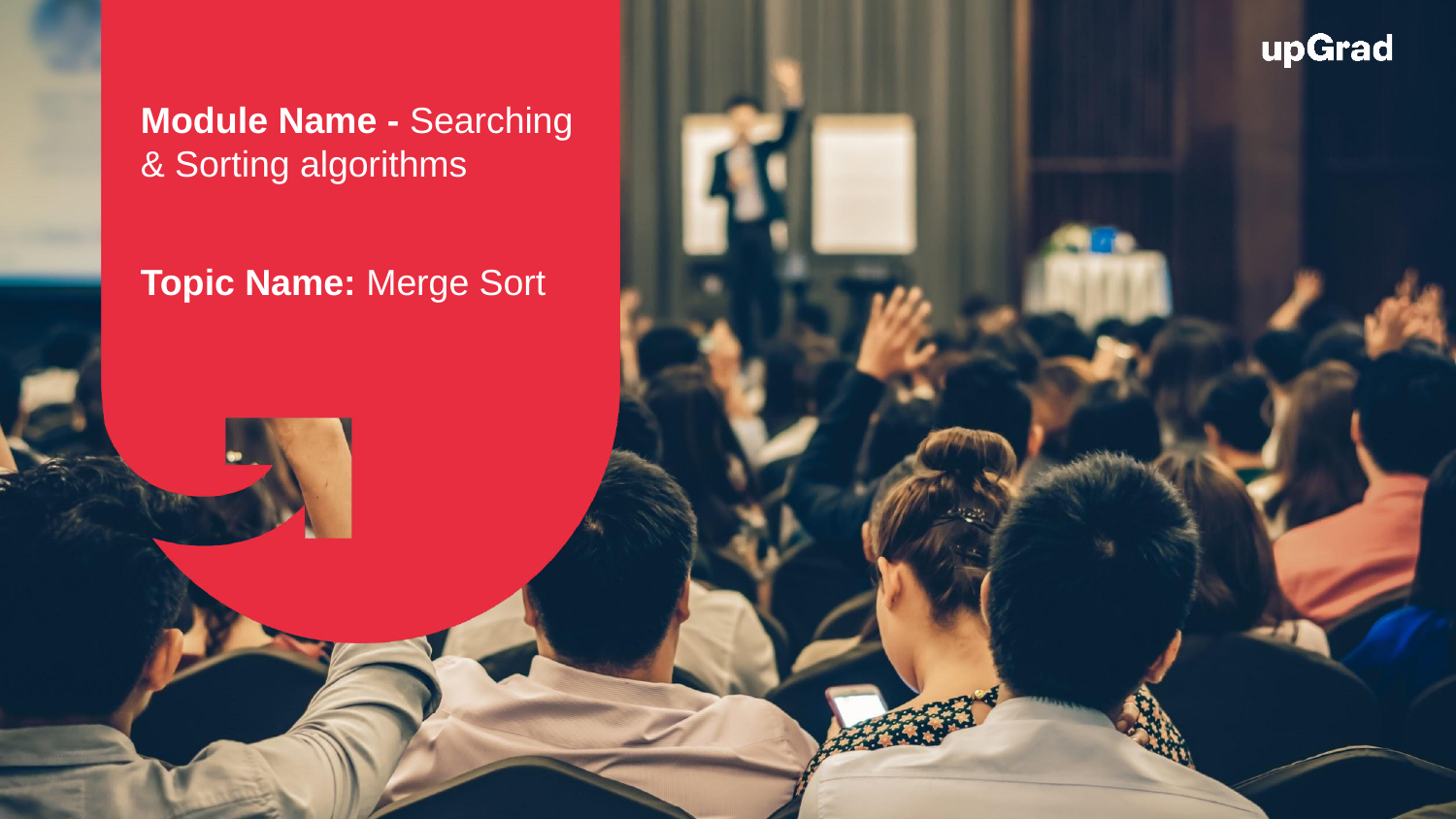

Module Name - Searching & Sorting algorithms

Topic Name: Merge Sort

EditEdit MasterMaster  texttext stylesstyles